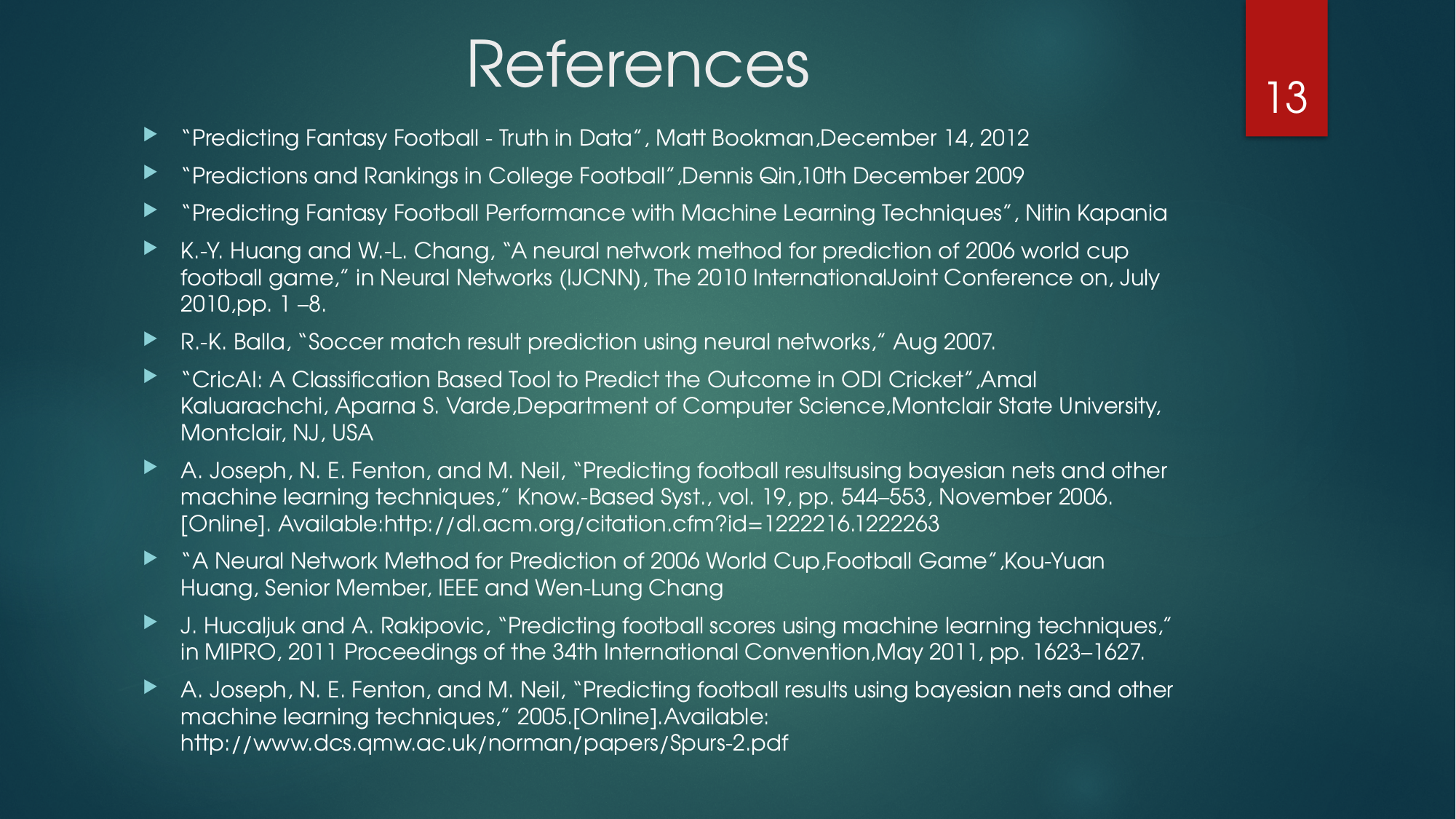

# References
13
“Predicting Fantasy Football - Truth in Data”, Matt Bookman,December 14, 2012
“Predictions and Rankings in College Football”,Dennis Qin,10th December 2009
“Predicting Fantasy Football Performance with Machine Learning Techniques”, Nitin Kapania
K.-Y. Huang and W.-L. Chang, “A neural network method for prediction of 2006 world cup football game,” in Neural Networks (IJCNN), The 2010 InternationalJoint Conference on, July 2010,pp. 1 –8.
R.-K. Balla, “Soccer match result prediction using neural networks,” Aug 2007.
“CricAI: A Classification Based Tool to Predict the Outcome in ODI Cricket”,Amal Kaluarachchi, Aparna S. Varde,Department of Computer Science,Montclair State University, Montclair, NJ, USA
A. Joseph, N. E. Fenton, and M. Neil, “Predicting football resultsusing bayesian nets and other machine learning techniques,” Know.-Based Syst., vol. 19, pp. 544–553, November 2006. [Online]. Available:http://dl.acm.org/citation.cfm?id=1222216.1222263
“A Neural Network Method for Prediction of 2006 World Cup,Football Game”,Kou-Yuan Huang, Senior Member, IEEE and Wen-Lung Chang
J. Hucaljuk and A. Rakipovic, “Predicting football scores using machine learning techniques,” in MIPRO, 2011 Proceedings of the 34th International Convention,May 2011, pp. 1623–1627.
A. Joseph, N. E. Fenton, and M. Neil, “Predicting football results using bayesian nets and other machine learning techniques,” 2005.[Online].Available: http://www.dcs.qmw.ac.uk/norman/papers/Spurs-2.pdf